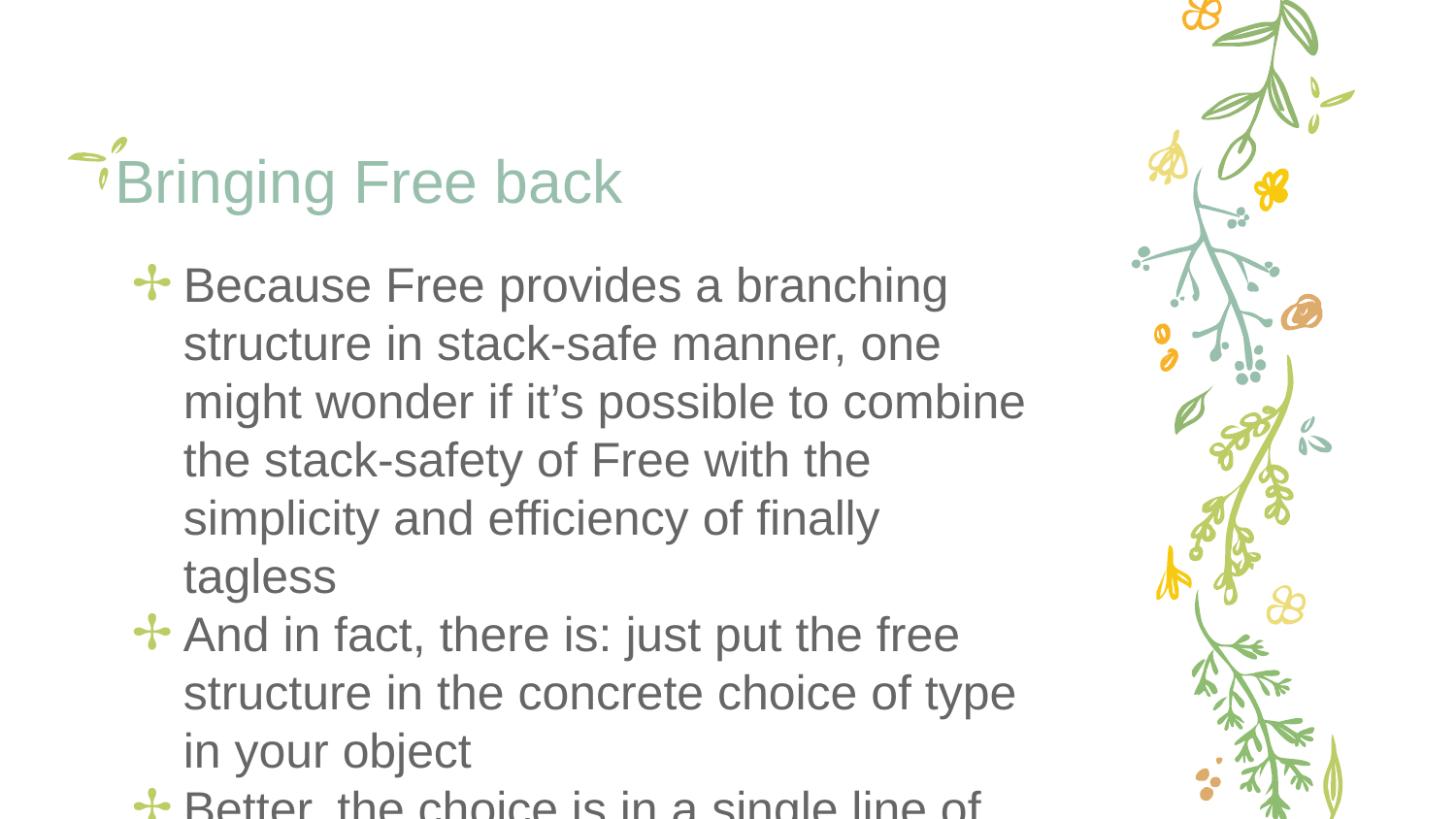

# Bringing Free back
Because Free provides a branching structure in stack-safe manner, one might wonder if it’s possible to combine the stack-safety of Free with the simplicity and efficiency of finally tagless
And in fact, there is: just put the free structure in the concrete choice of type in your object
Better, the choice is in a single line of code. Take it out if you don’t end up needing it for a nice performance boost